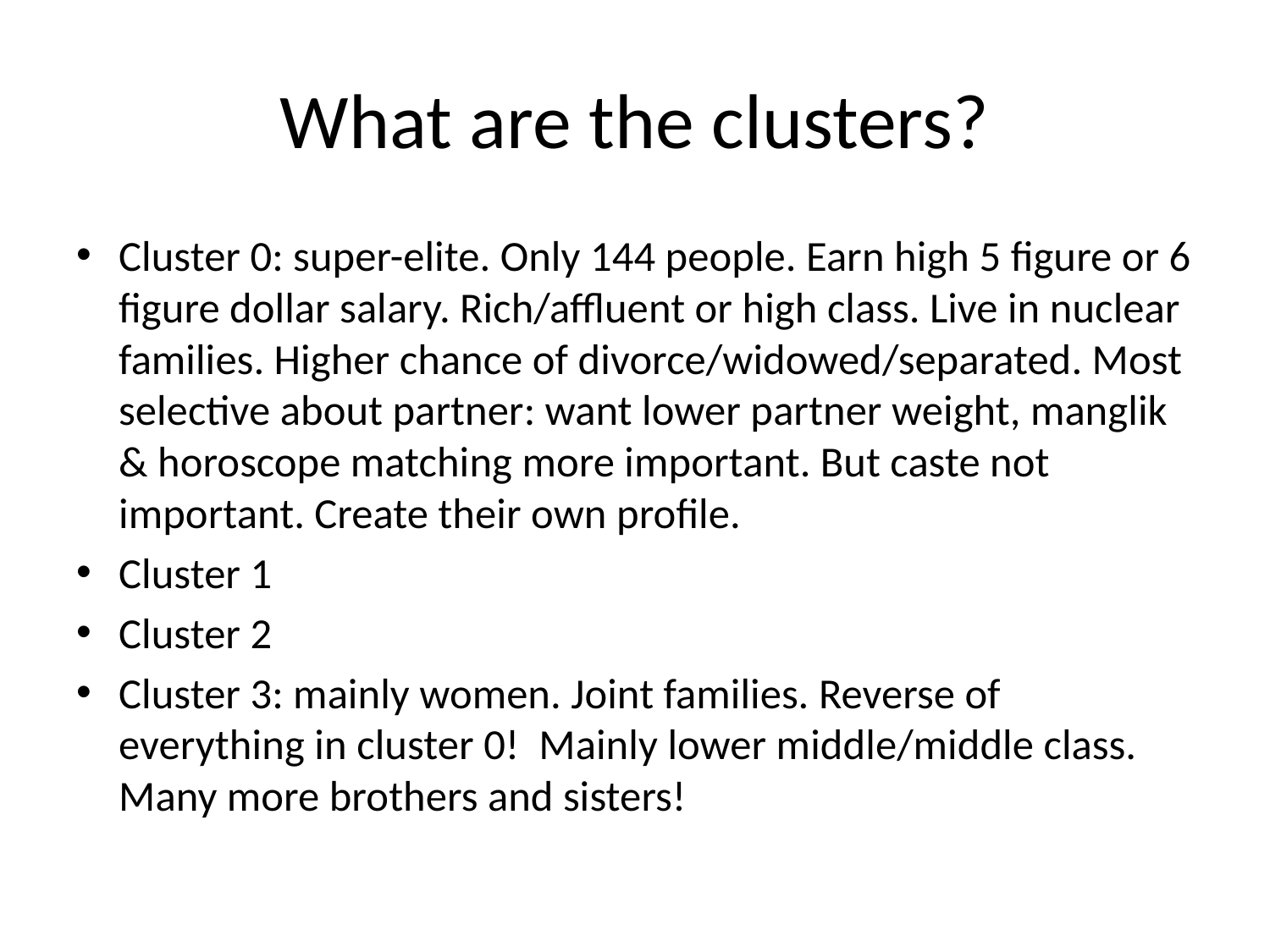

# What are the clusters?
Cluster 0: super-elite. Only 144 people. Earn high 5 figure or 6 figure dollar salary. Rich/affluent or high class. Live in nuclear families. Higher chance of divorce/widowed/separated. Most selective about partner: want lower partner weight, manglik & horoscope matching more important. But caste not important. Create their own profile.
Cluster 1
Cluster 2
Cluster 3: mainly women. Joint families. Reverse of everything in cluster 0!  Mainly lower middle/middle class. Many more brothers and sisters!